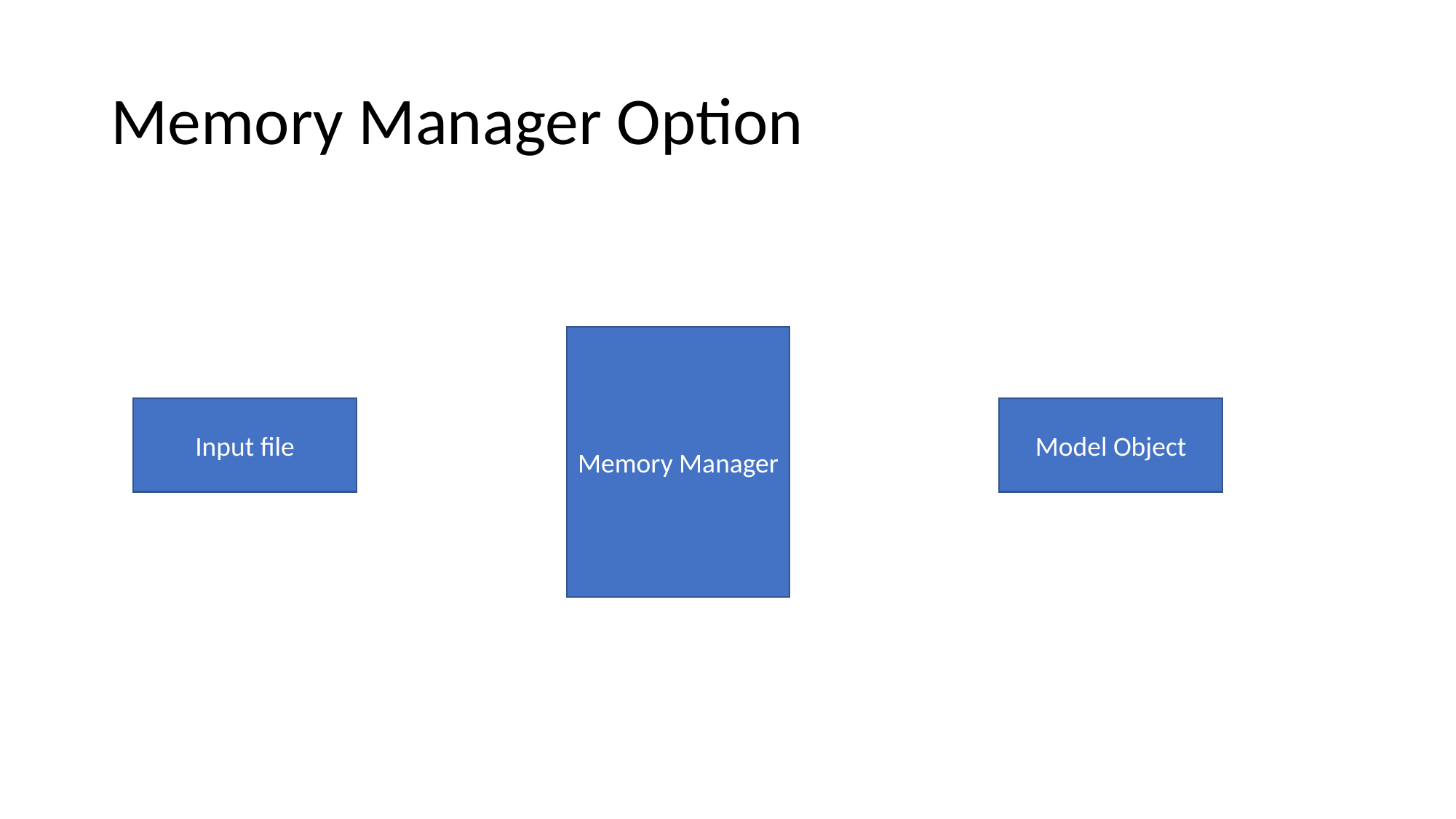

# Memory Manager Option
Memory Manager
Input file
Model Object